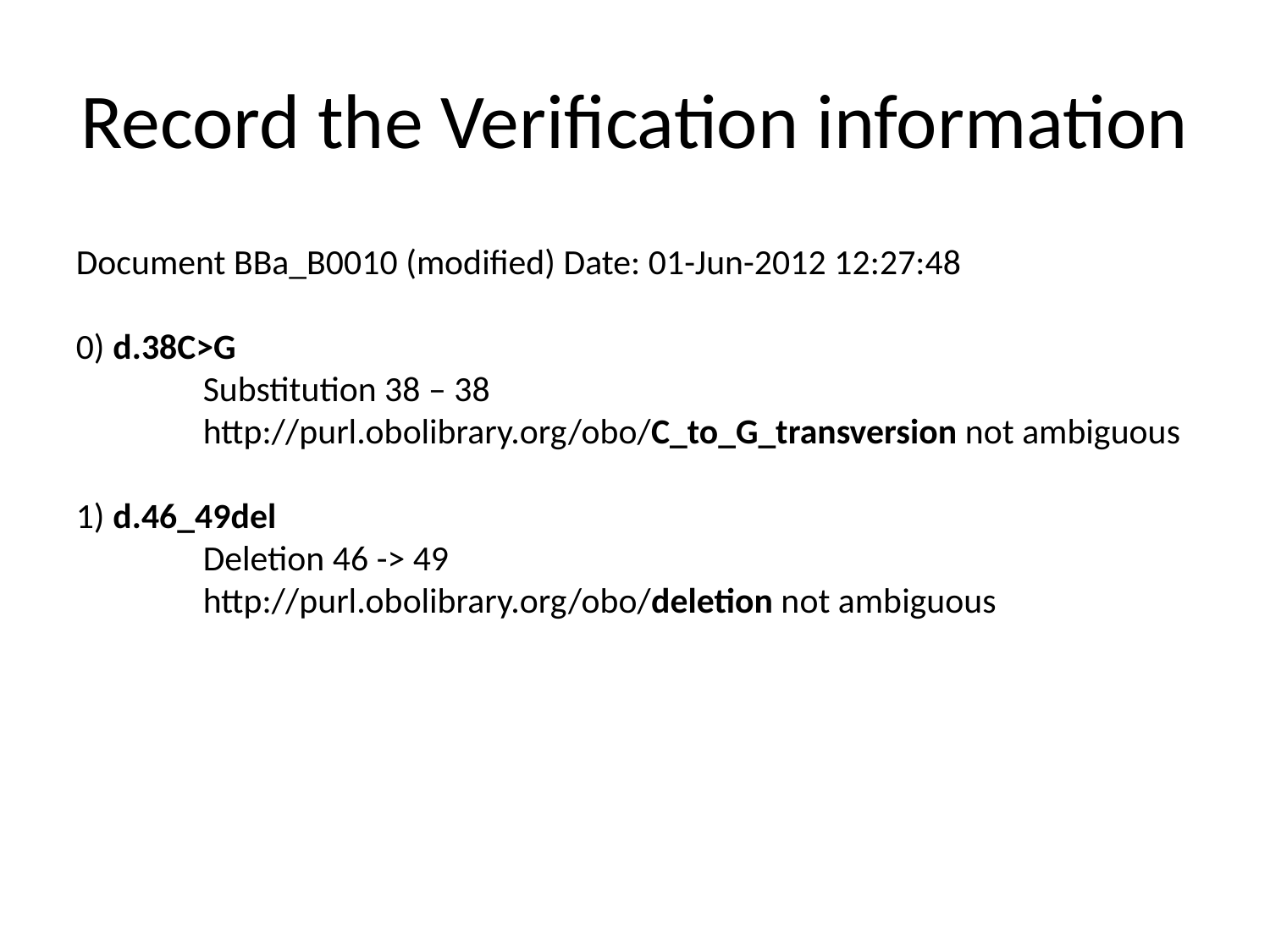

# Record the Verification information
Document BBa_B0010 (modified) Date: 01-Jun-2012 12:27:48

0) d.38C>G
	Substitution 38 – 38
	http://purl.obolibrary.org/obo/C_to_G_transversion not ambiguous

1) d.46_49del
	Deletion 46 -> 49
	http://purl.obolibrary.org/obo/deletion not ambiguous